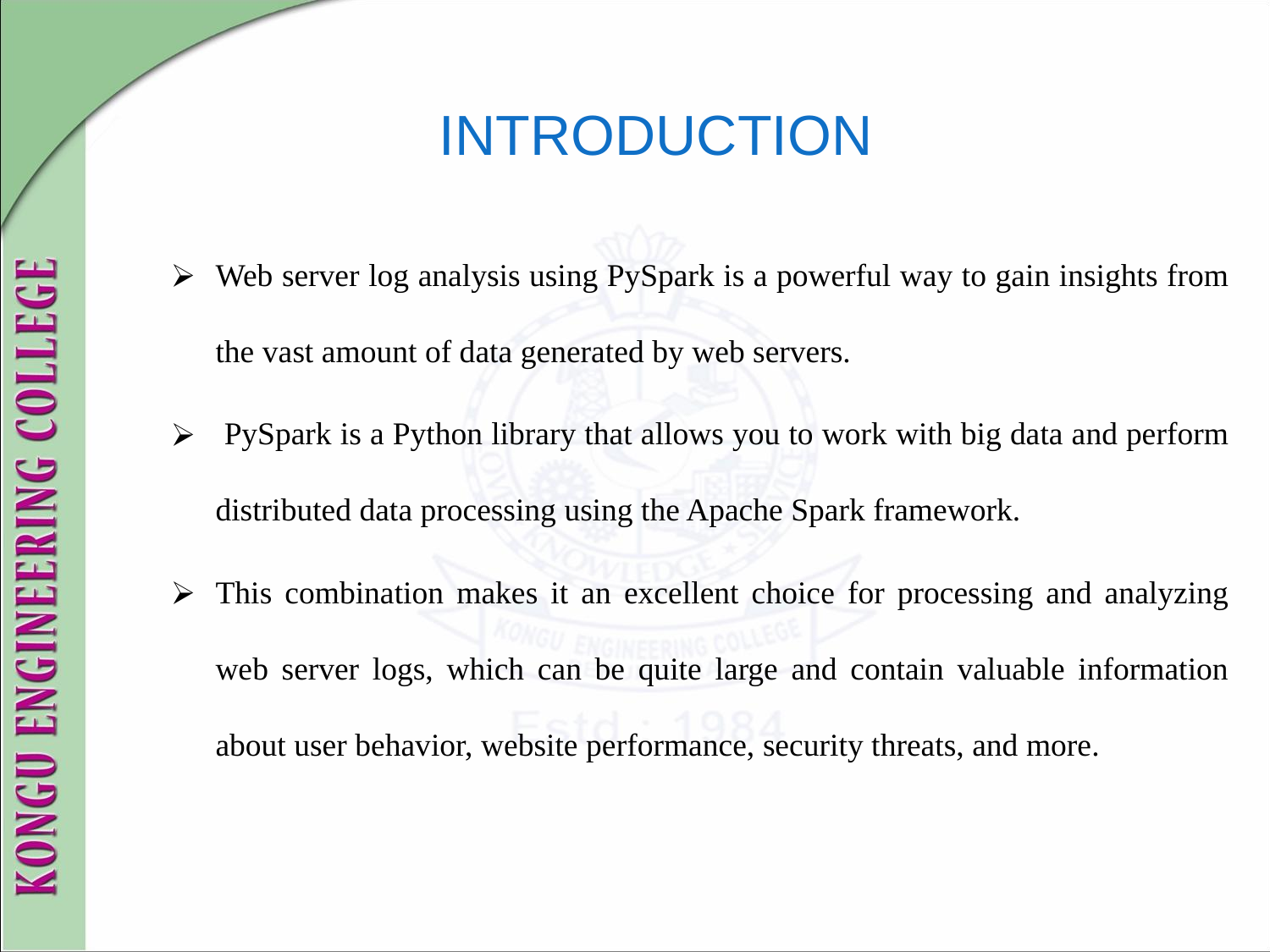

# INTRODUCTION
Web server log analysis using PySpark is a powerful way to gain insights from the vast amount of data generated by web servers.
 PySpark is a Python library that allows you to work with big data and perform distributed data processing using the Apache Spark framework.
This combination makes it an excellent choice for processing and analyzing web server logs, which can be quite large and contain valuable information about user behavior, website performance, security threats, and more.